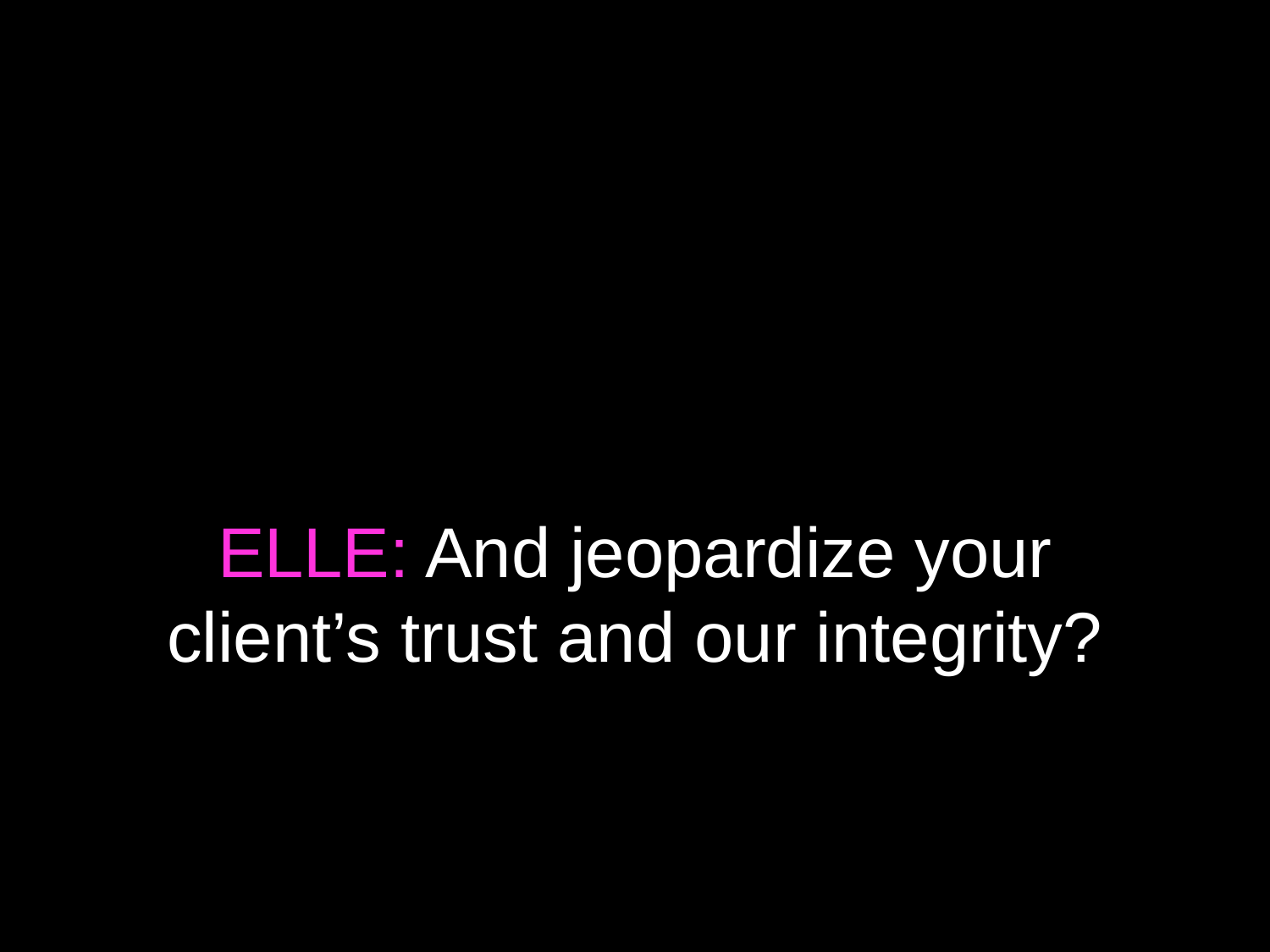

# ELLE: And jeopardize your client’s trust and our integrity?